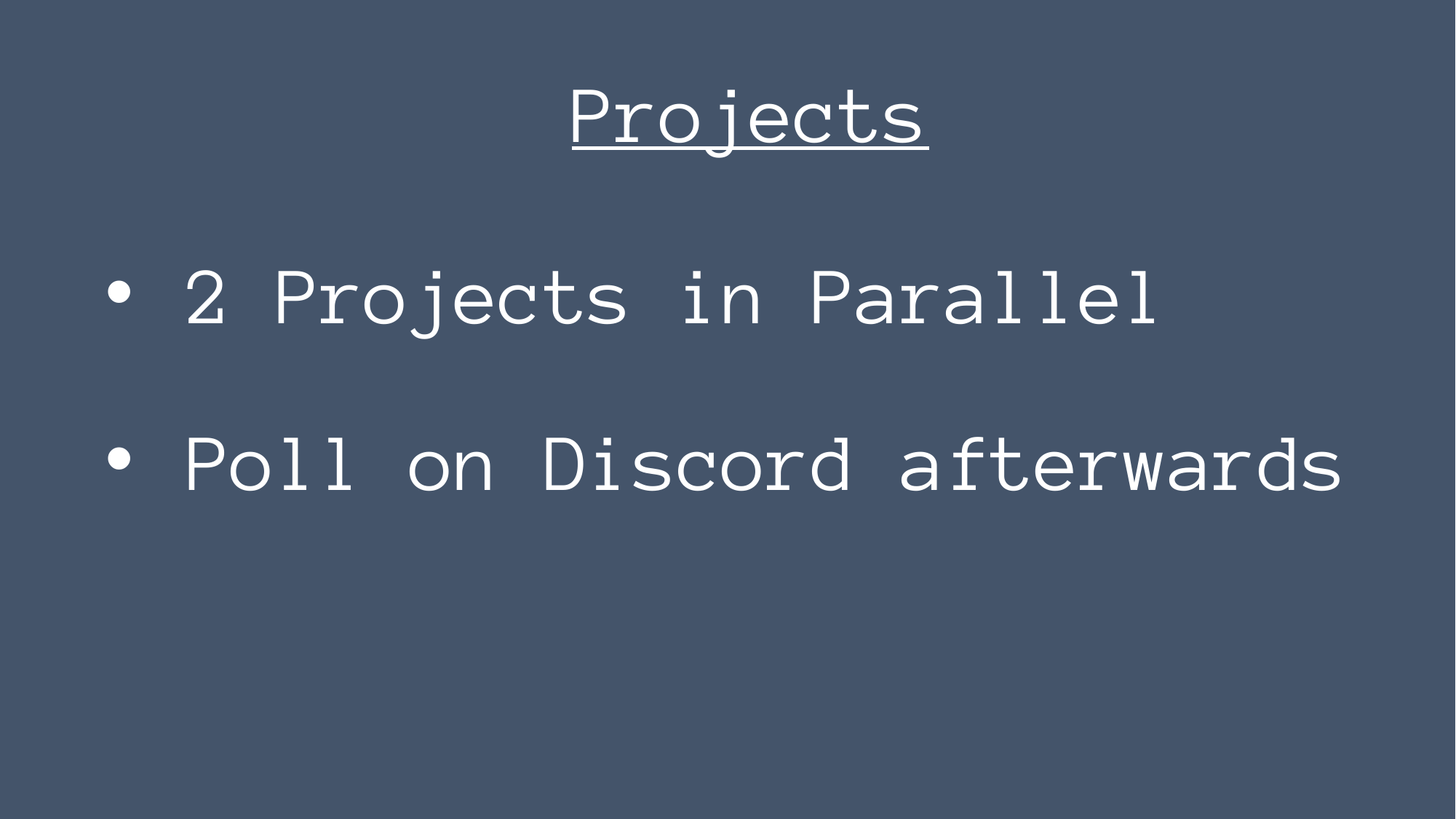

Projects
2 Projects in Parallel
Poll on Discord afterwards